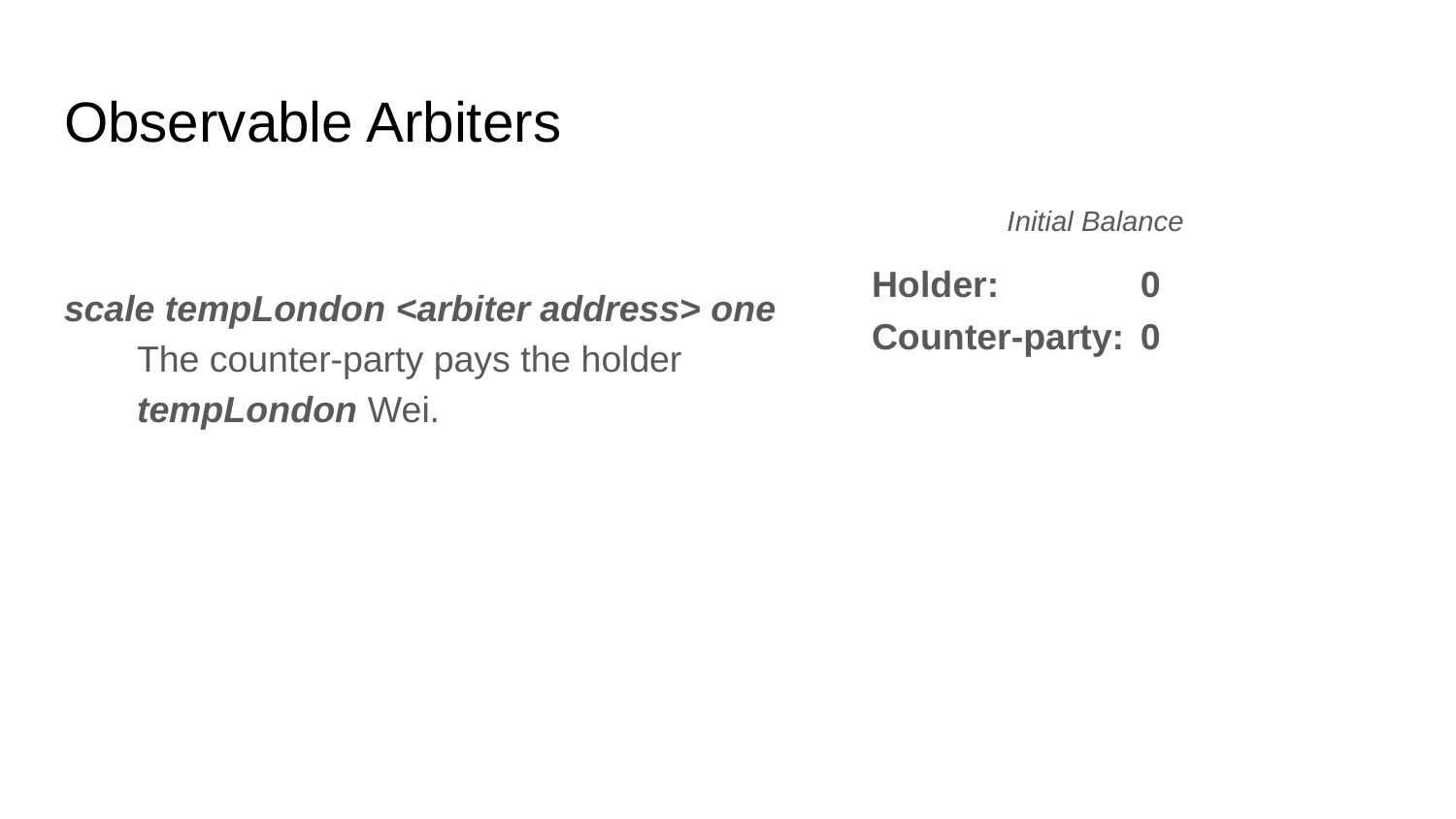

# Observable Arbiters

scale tempLondon <arbiter address> one
The counter-party pays the holder
tempLondon Wei.
Initial Balance
0
Holder:
0
Counter-party: